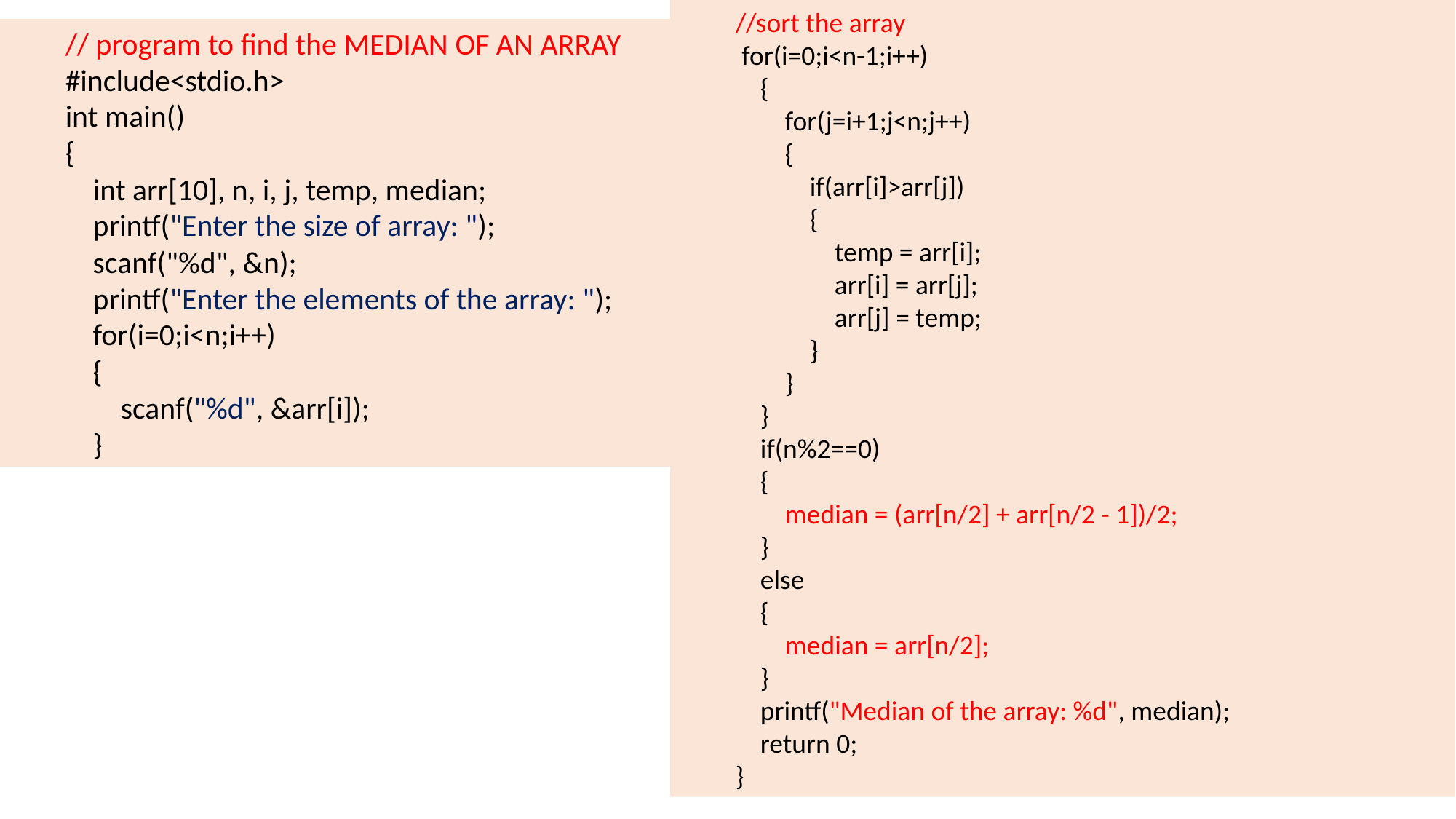

//sort the array
 for(i=0;i<n-1;i++)
    {
        for(j=i+1;j<n;j++)
        {
            if(arr[i]>arr[j])
            {
                temp = arr[i];
                arr[i] = arr[j];
                arr[j] = temp;
            }
        }
    }
    if(n%2==0)
    {
        median = (arr[n/2] + arr[n/2 - 1])/2;
    }
    else
    {
        median = arr[n/2];
    }
    printf("Median of the array: %d", median);
    return 0;
}
// program to find the MEDIAN OF AN ARRAY
#include<stdio.h>
int main()
{
    int arr[10], n, i, j, temp, median;
    printf("Enter the size of array: ");
    scanf("%d", &n);
    printf("Enter the elements of the array: ");
    for(i=0;i<n;i++)
    {
        scanf("%d", &arr[i]);
    }